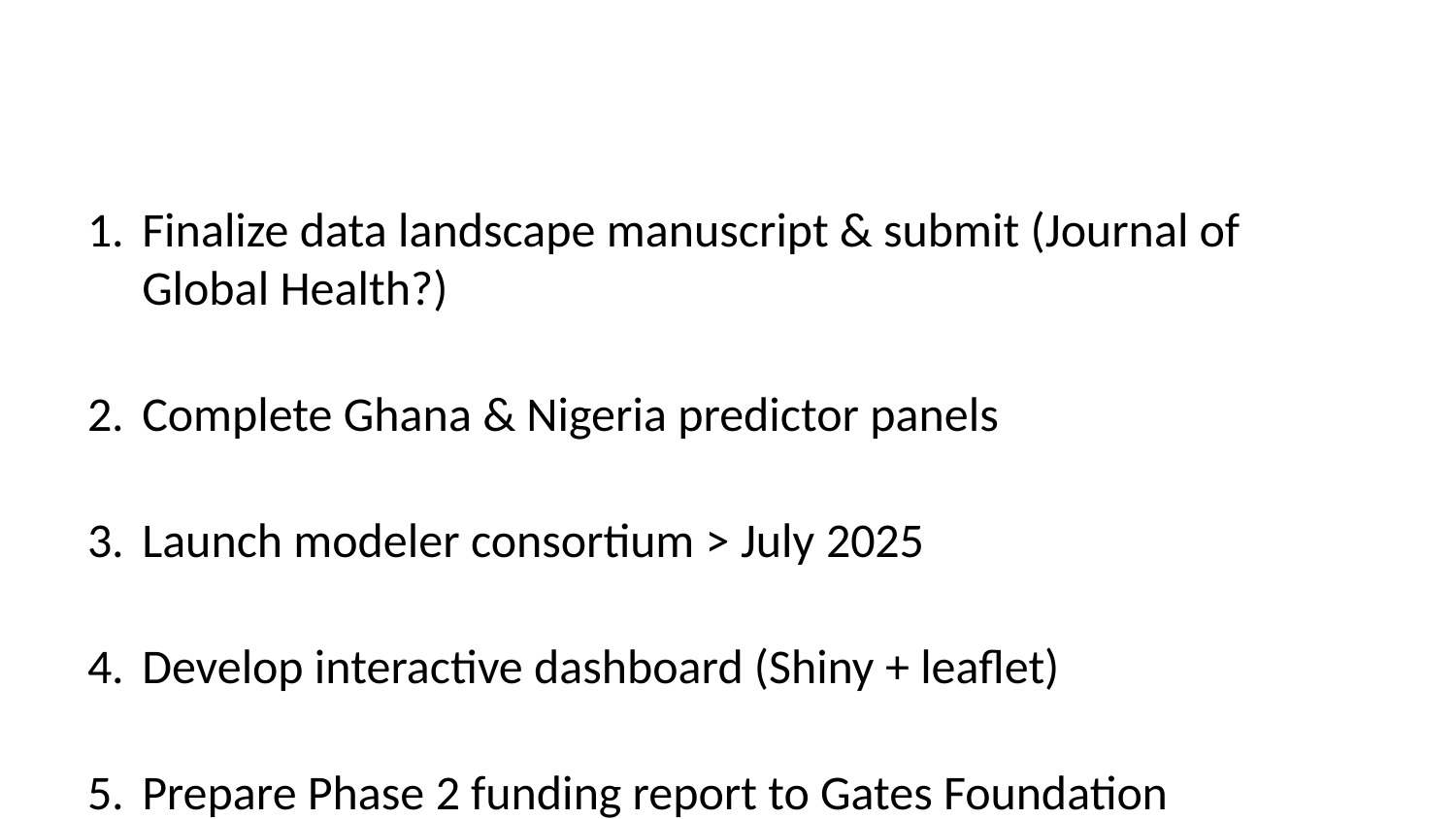

Finalize data landscape manuscript & submit (Journal of Global Health?)
Complete Ghana & Nigeria predictor panels
Launch modeler consortium > July 2025
Develop interactive dashboard (Shiny + leaflet)
Prepare Phase 2 funding report to Gates Foundation